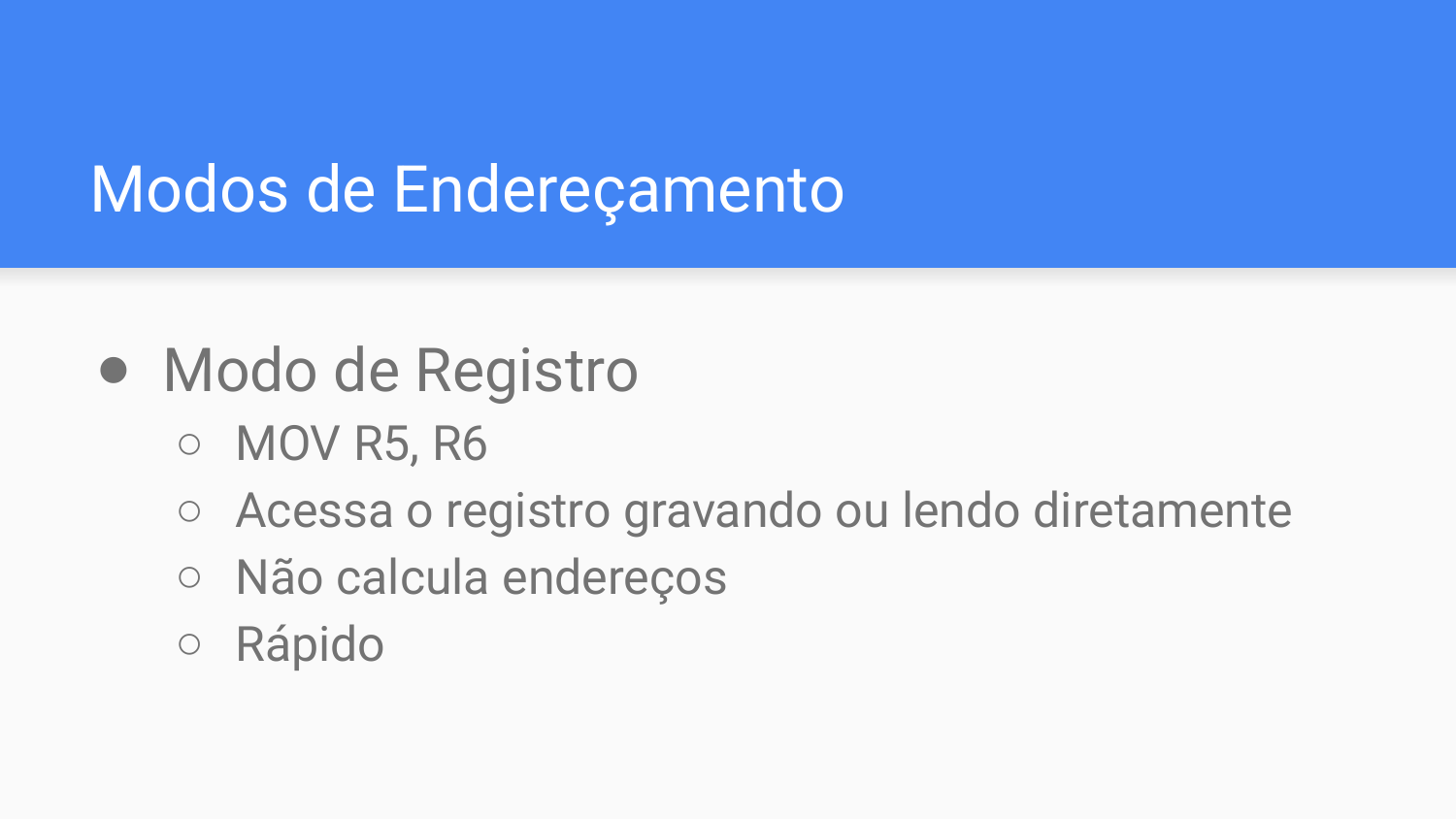

# Modos de Endereçamento
Modo de Registro
MOV R5, R6
Acessa o registro gravando ou lendo diretamente
Não calcula endereços
Rápido